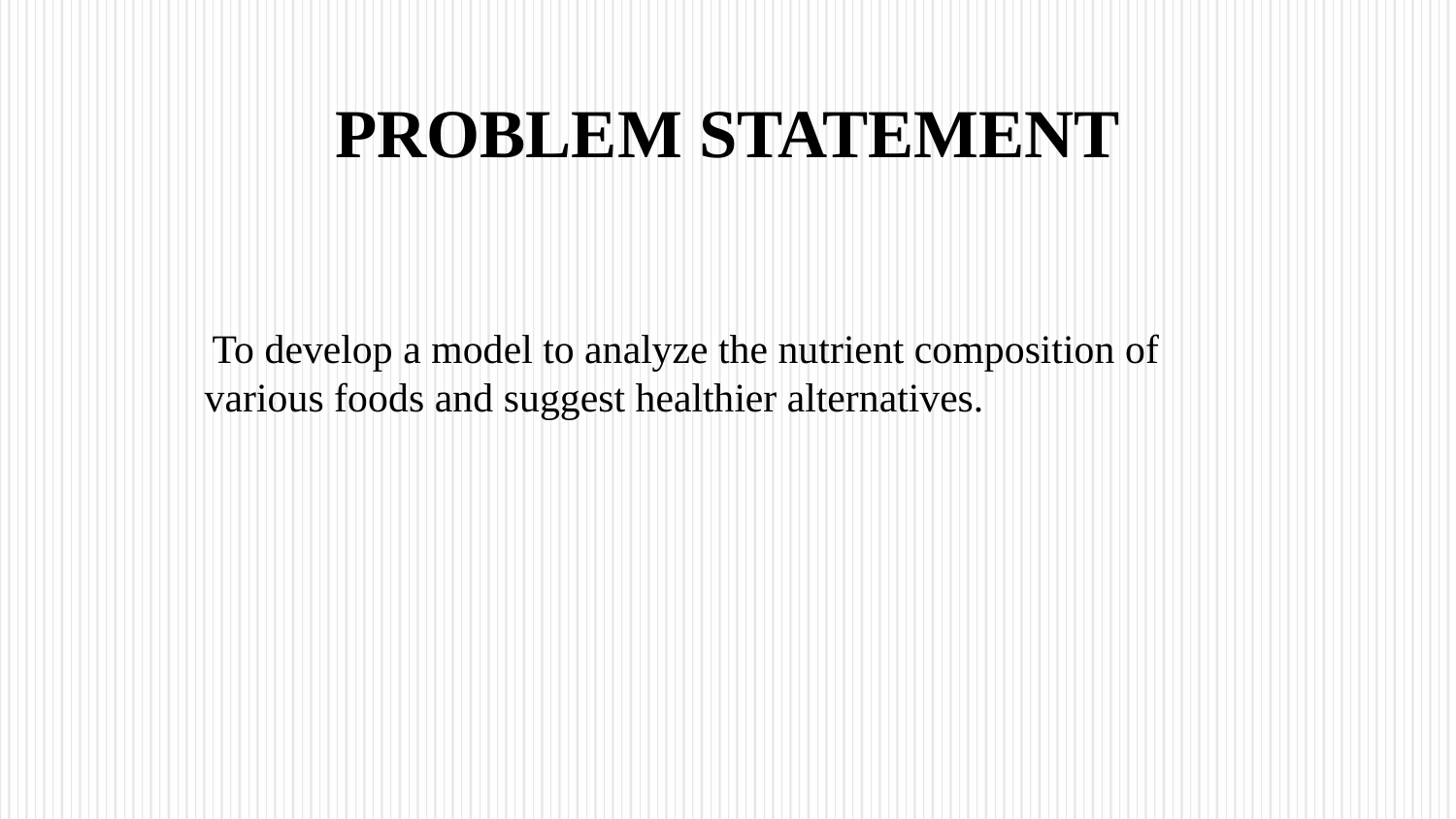

PROBLEM STATEMENT

      To develop a model to analyze the nutrient composition of various foods and suggest healthier alternatives.